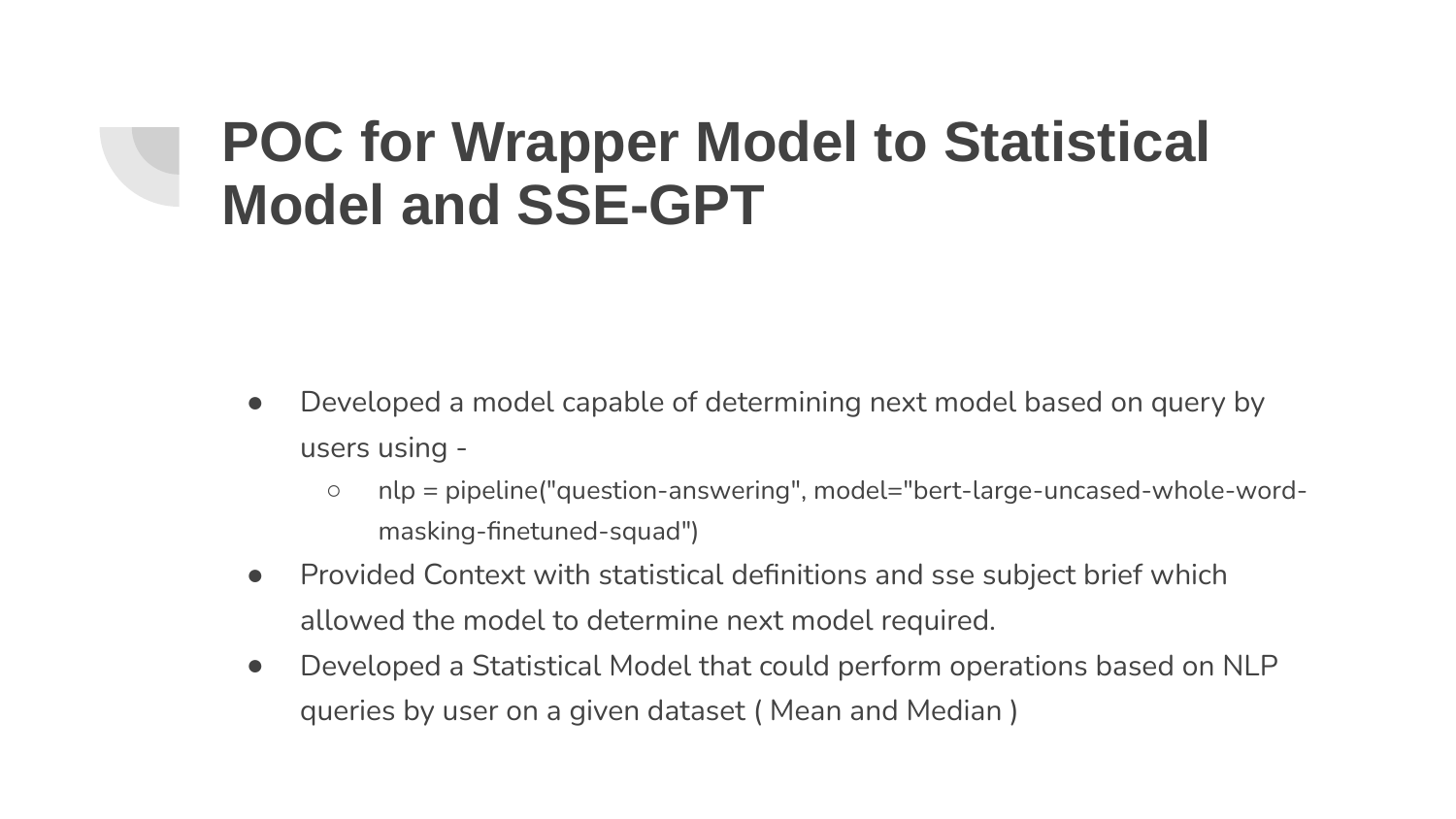

# POC for Wrapper Model to Statistical Model and SSE-GPT

Developed a model capable of determining next model based on query by users using -
nlp = pipeline("question-answering", model="bert-large-uncased-whole-word-masking-finetuned-squad")
Provided Context with statistical definitions and sse subject brief which allowed the model to determine next model required.
Developed a Statistical Model that could perform operations based on NLP queries by user on a given dataset ( Mean and Median )